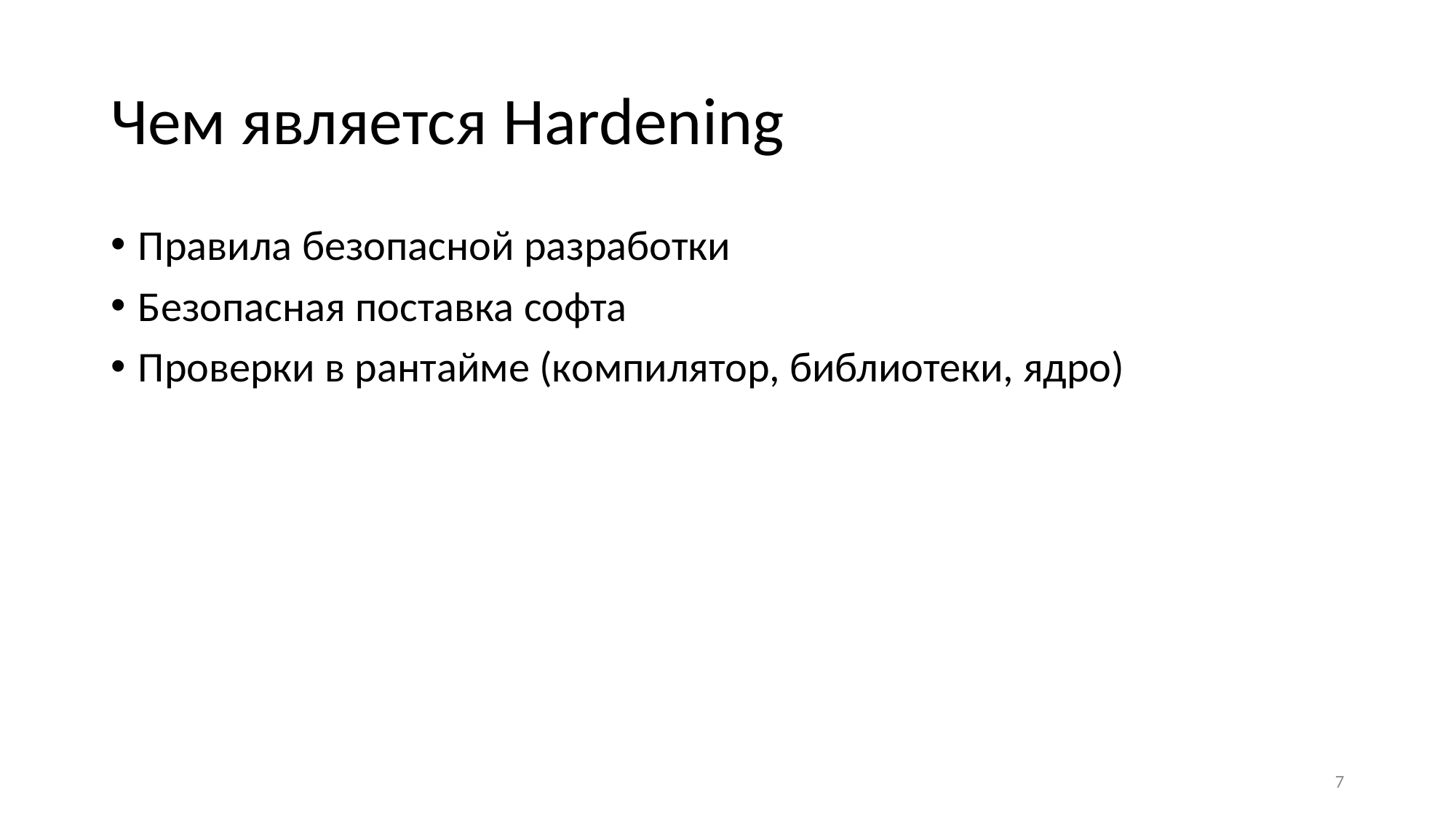

# Чем является Hardening
Правила безопасной разработки
Безопасная поставка софта
Проверки в рантайме (компилятор, библиотеки, ядро)
7